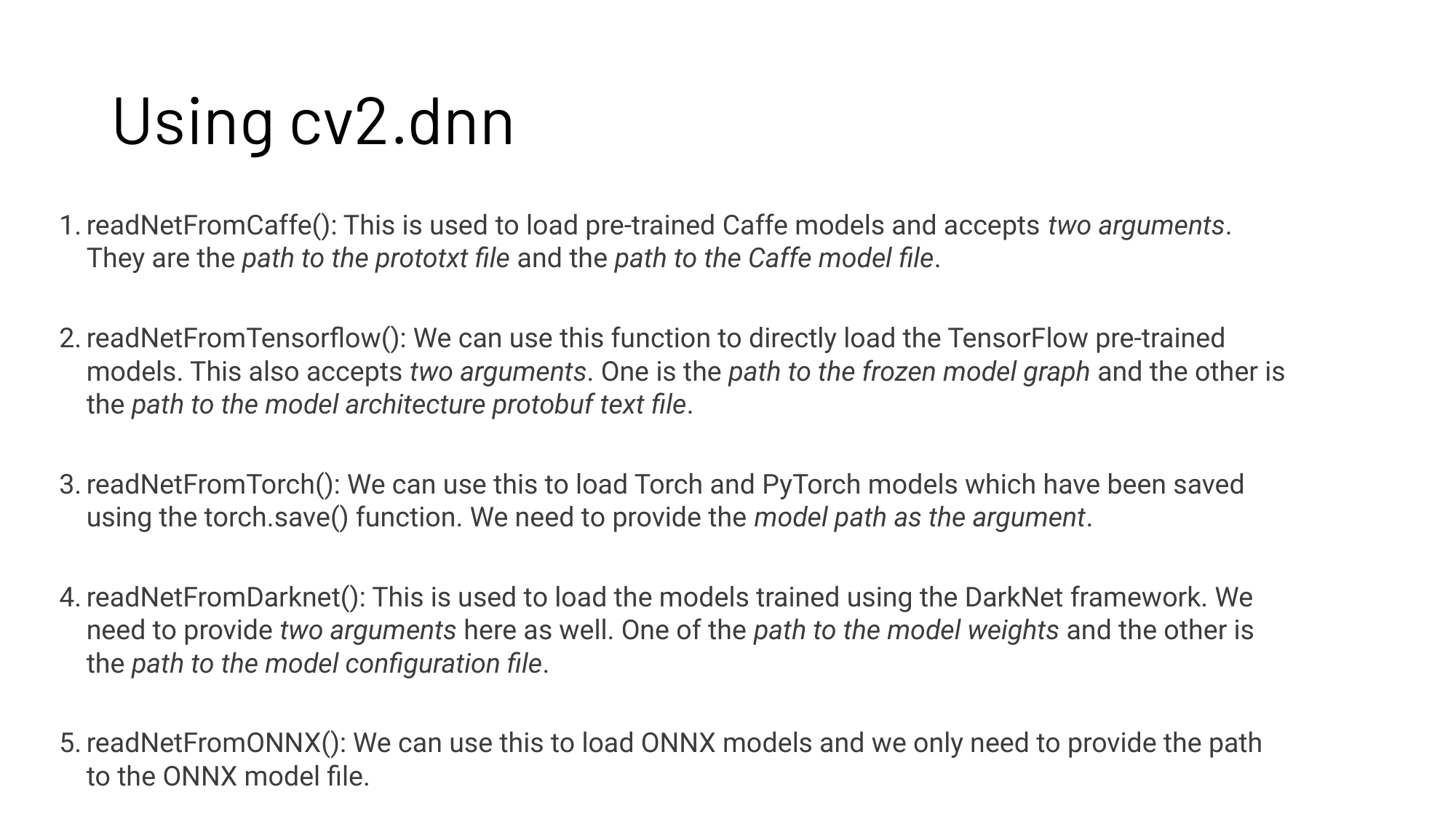

# Using cv2.dnn
readNetFromCaffe(): This is used to load pre-trained Caffe models and accepts two arguments. They are the path to the prototxt file and the path to the Caffe model file.
readNetFromTensorflow(): We can use this function to directly load the TensorFlow pre-trained models. This also accepts two arguments. One is the path to the frozen model graph and the other is the path to the model architecture protobuf text file.
readNetFromTorch(): We can use this to load Torch and PyTorch models which have been saved using the torch.save() function. We need to provide the model path as the argument.
readNetFromDarknet(): This is used to load the models trained using the DarkNet framework. We need to provide two arguments here as well. One of the path to the model weights and the other is the path to the model configuration file.
readNetFromONNX(): We can use this to load ONNX models and we only need to provide the path to the ONNX model file.